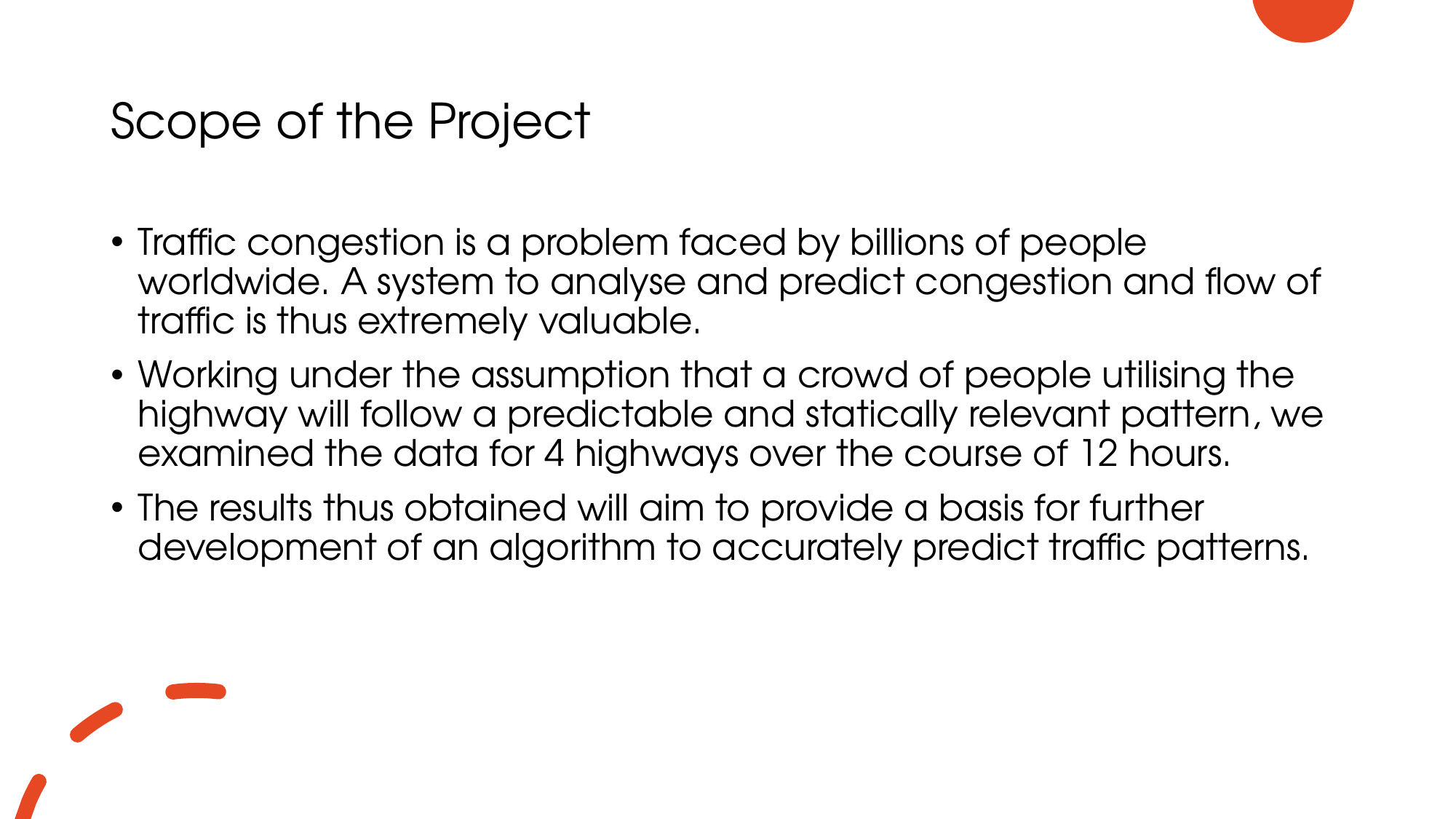

# Scope of the Project
Traffic congestion is a problem faced by billions of people worldwide. A system to analyse and predict congestion and flow of traffic is thus extremely valuable.
Working under the assumption that a crowd of people utilising the highway will follow a predictable and statically relevant pattern, we examined the data for 4 highways over the course of 12 hours.
The results thus obtained will aim to provide a basis for further development of an algorithm to accurately predict traffic patterns.